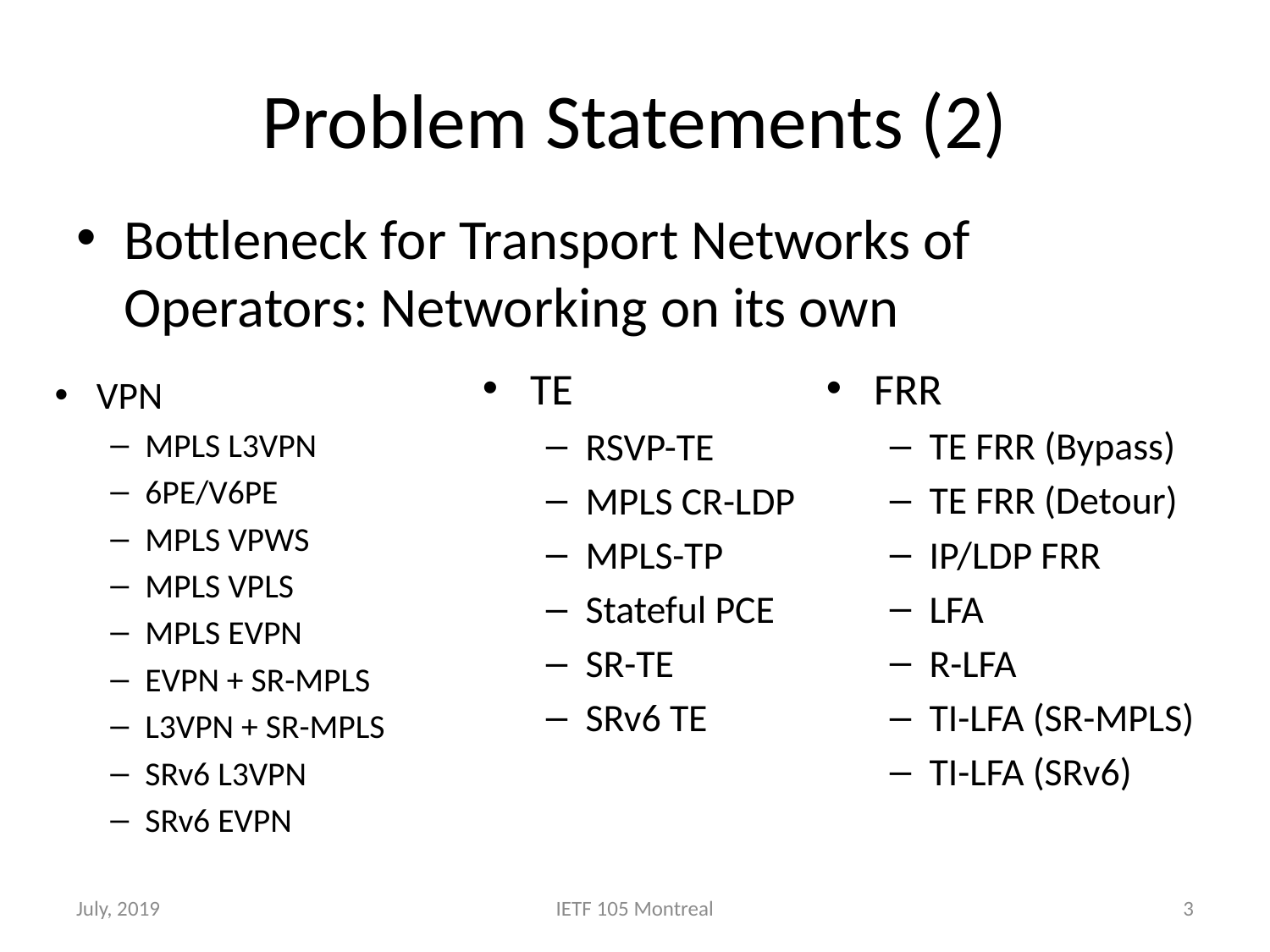

# Problem Statements (2)
Bottleneck for Transport Networks of Operators: Networking on its own
FRR
TE FRR (Bypass)
TE FRR (Detour)
IP/LDP FRR
LFA
R-LFA
TI-LFA (SR-MPLS)
TI-LFA (SRv6)
TE
RSVP-TE
MPLS CR-LDP
MPLS-TP
Stateful PCE
SR-TE
SRv6 TE
VPN
MPLS L3VPN
6PE/V6PE
MPLS VPWS
MPLS VPLS
MPLS EVPN
EVPN + SR-MPLS
L3VPN + SR-MPLS
SRv6 L3VPN
SRv6 EVPN
July, 2019
IETF 105 Montreal
3